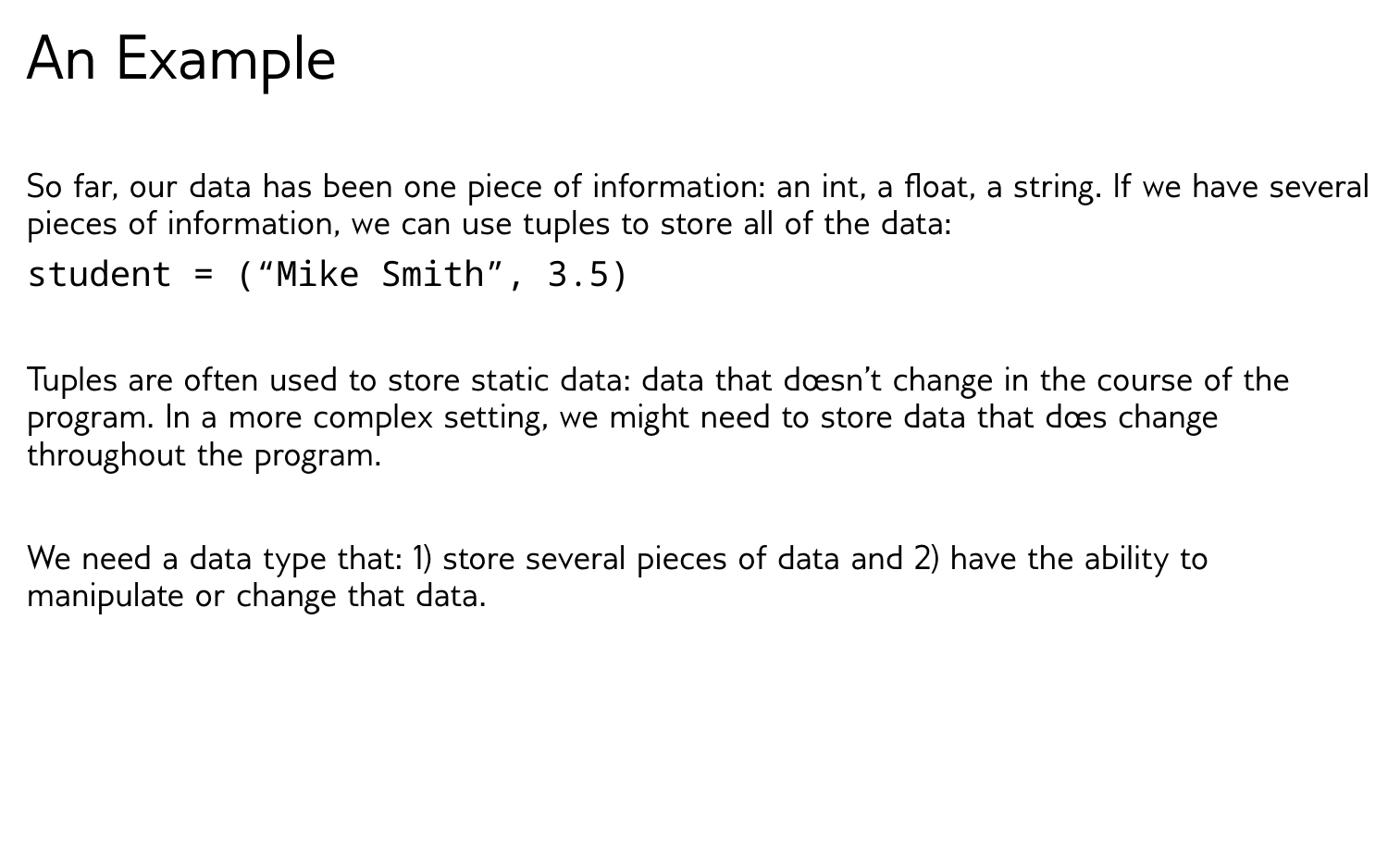

# An Example

So far, our data has been one piece of information: an int, a float, a string. If we have several pieces of information, we can use tuples to store all of the data:
student = (“Mike Smith”, 3.5)

Tuples are often used to store static data: data that doesn’t change in the course of the program. In a more complex setting, we might need to store data that does change throughout the program.

We need a data type that: 1) store several pieces of data and 2) have the ability to manipulate or change that data.